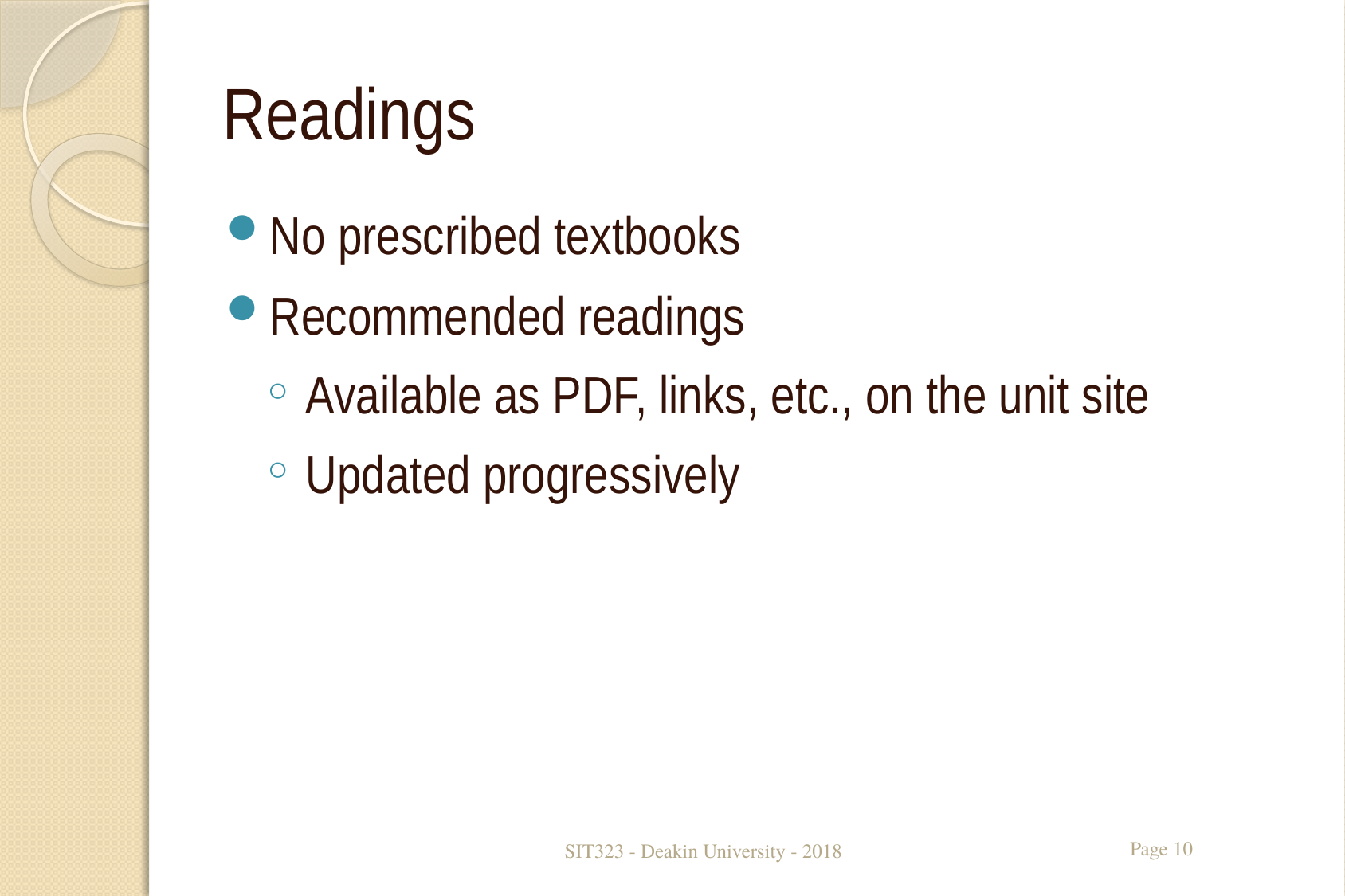

# Readings
No prescribed textbooks
Recommended readings
Available as PDF, links, etc., on the unit site
Updated progressively
SIT323 - Deakin University - 2018
Page 10